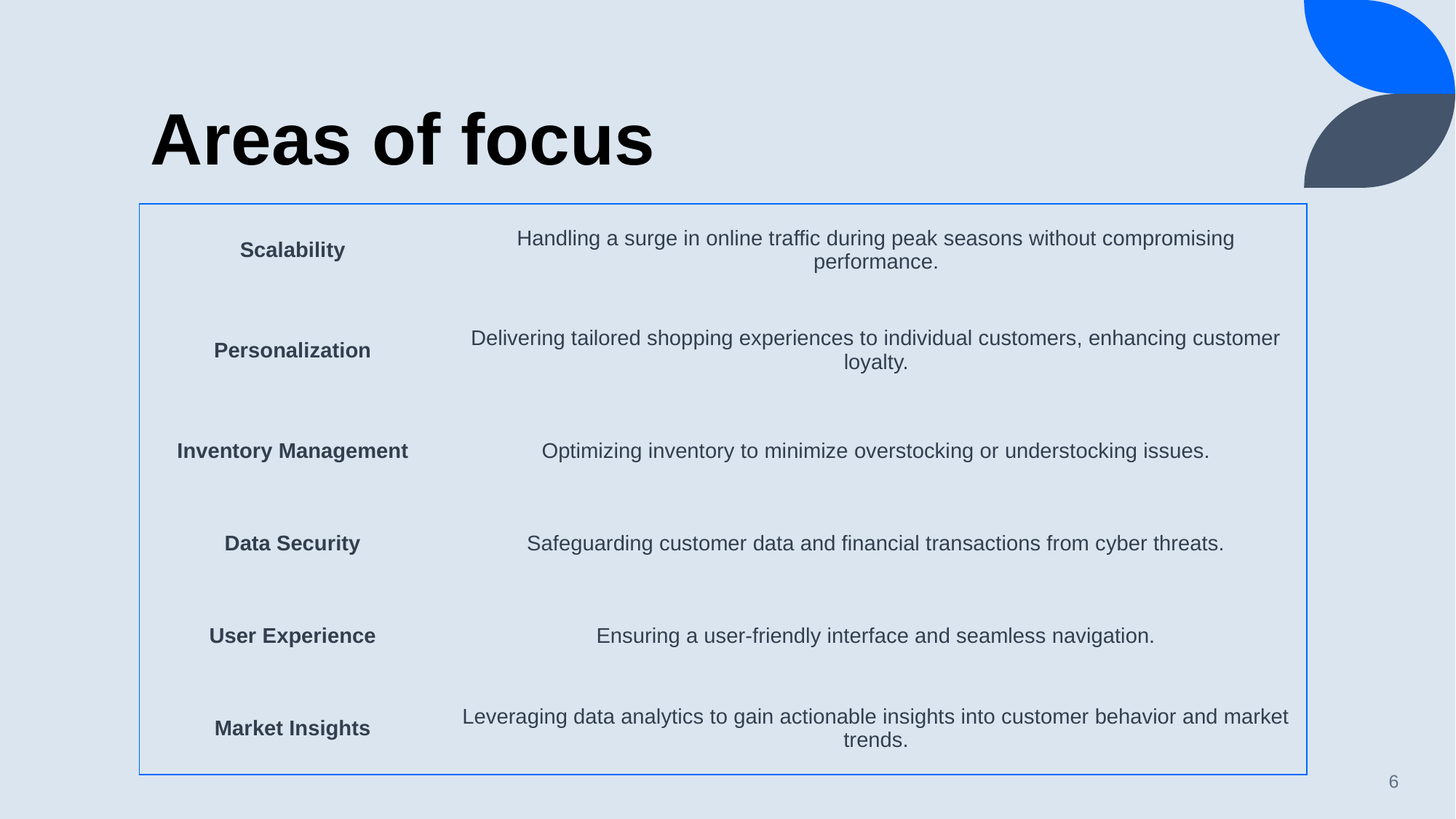

# Areas of focus
| Scalability | Handling a surge in online traffic during peak seasons without compromising performance. |
| --- | --- |
| Personalization | Delivering tailored shopping experiences to individual customers, enhancing customer loyalty. |
| Inventory Management | Optimizing inventory to minimize overstocking or understocking issues. |
| Data Security | Safeguarding customer data and financial transactions from cyber threats. |
| User Experience | Ensuring a user-friendly interface and seamless navigation. |
| Market Insights | Leveraging data analytics to gain actionable insights into customer behavior and market trends. |
6